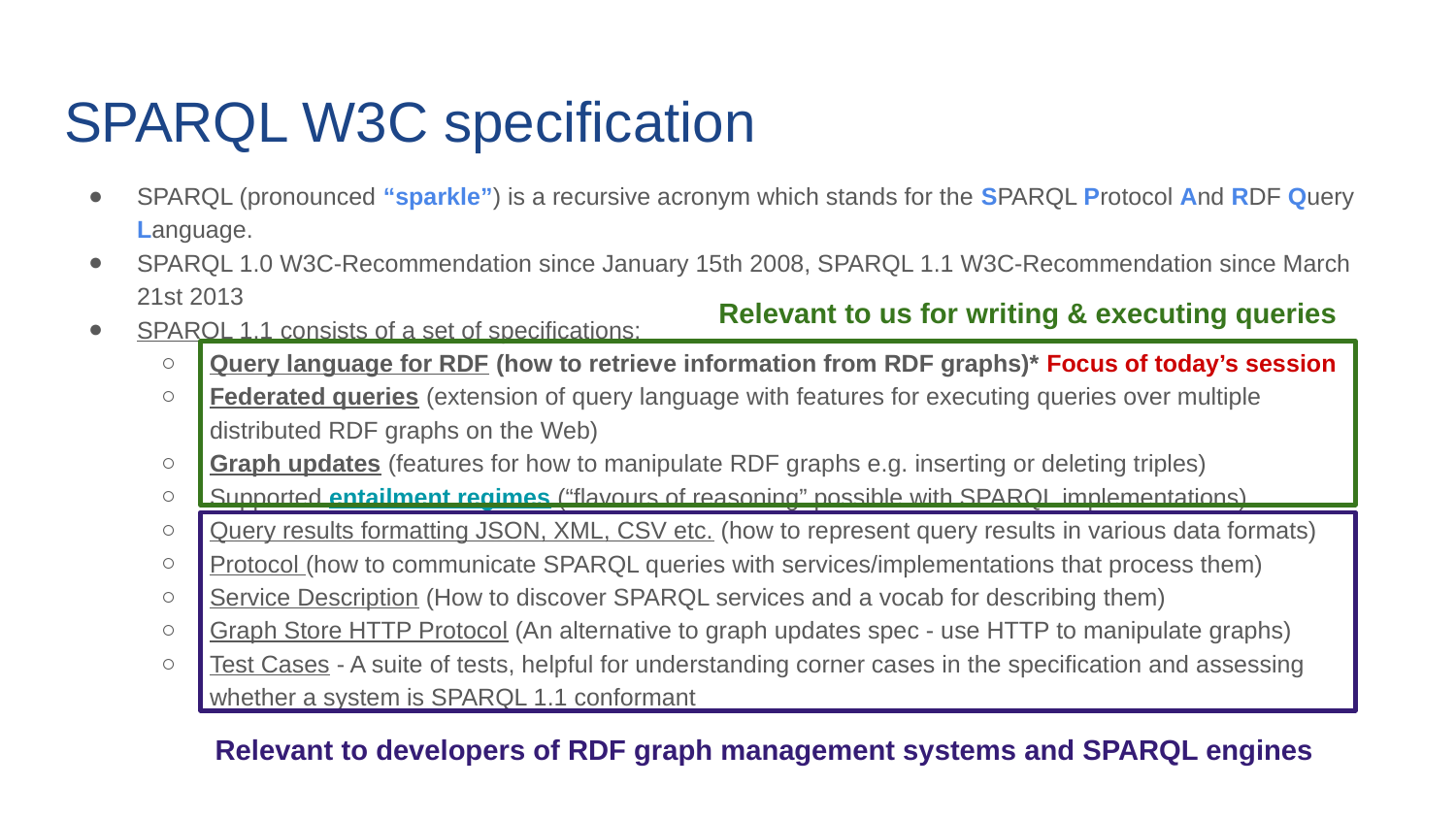

# SPARQL W3C specification
SPARQL (pronounced “sparkle”) is a recursive acronym which stands for the SPARQL Protocol And RDF Query Language.
SPARQL 1.0 W3C-Recommendation since January 15th 2008, SPARQL 1.1 W3C-Recommendation since March 21st 2013
SPARQL 1.1 consists of a set of specifications:
Query language for RDF (how to retrieve information from RDF graphs)* Focus of today’s session
Federated queries (extension of query language with features for executing queries over multiple distributed RDF graphs on the Web)
Graph updates (features for how to manipulate RDF graphs e.g. inserting or deleting triples)
Supported entailment regimes (“flavours of reasoning” possible with SPARQL implementations)
Query results formatting JSON, XML, CSV etc. (how to represent query results in various data formats)
Protocol (how to communicate SPARQL queries with services/implementations that process them)
Service Description (How to discover SPARQL services and a vocab for describing them)
Graph Store HTTP Protocol (An alternative to graph updates spec - use HTTP to manipulate graphs)
Test Cases - A suite of tests, helpful for understanding corner cases in the specification and assessing whether a system is SPARQL 1.1 conformant
Relevant to us for writing & executing queries

Relevant to developers of RDF graph management systems and SPARQL engines